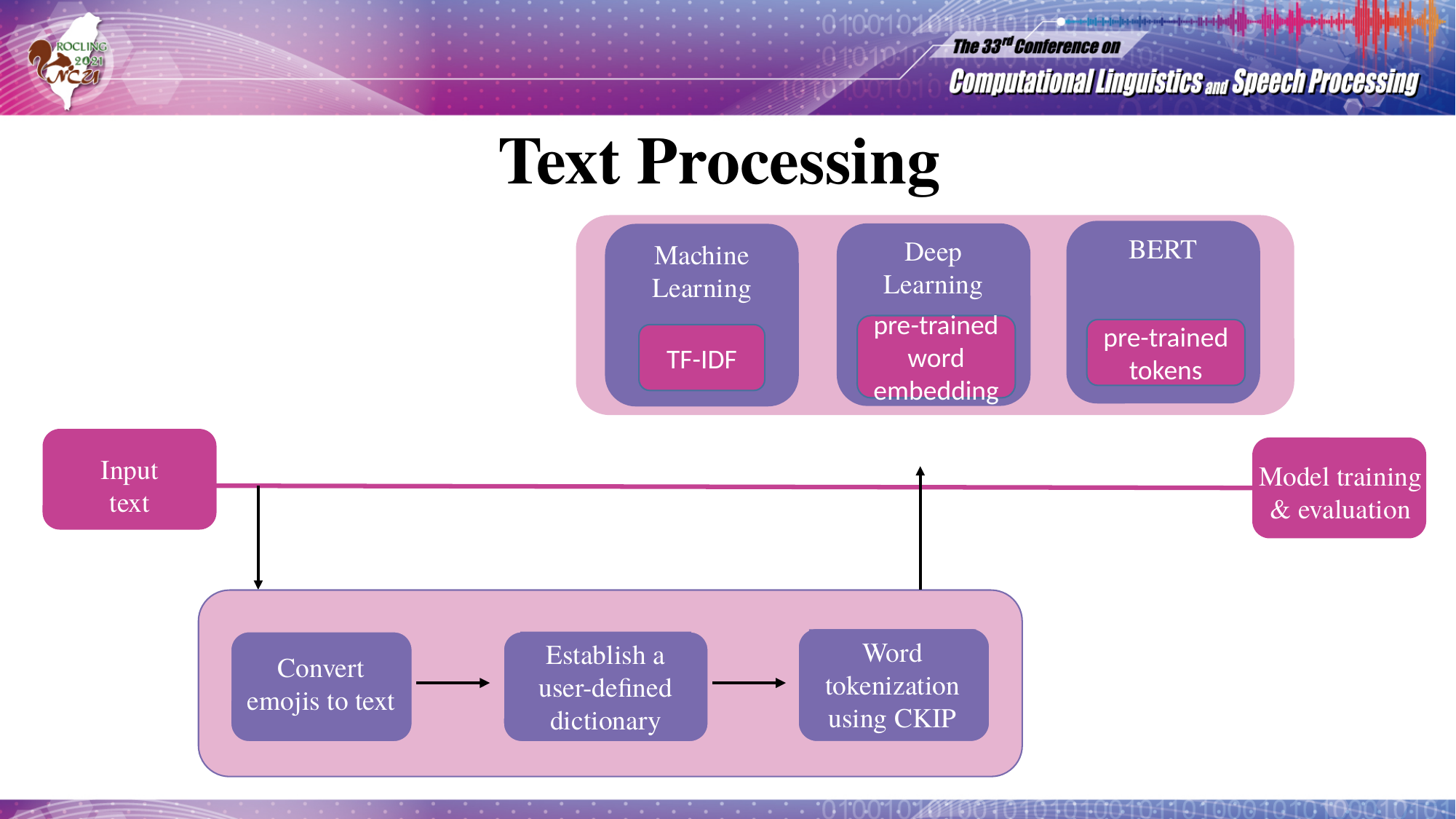

# Text Processing

BERT
pre-trained
tokens

Deep Learning
pre-trained
word
embedding

Machine Learning
TF-IDF

Input
text
Model training & evaluation

Word tokenization using CKIP
Establish a user-defined dictionary

Convert emojis to text